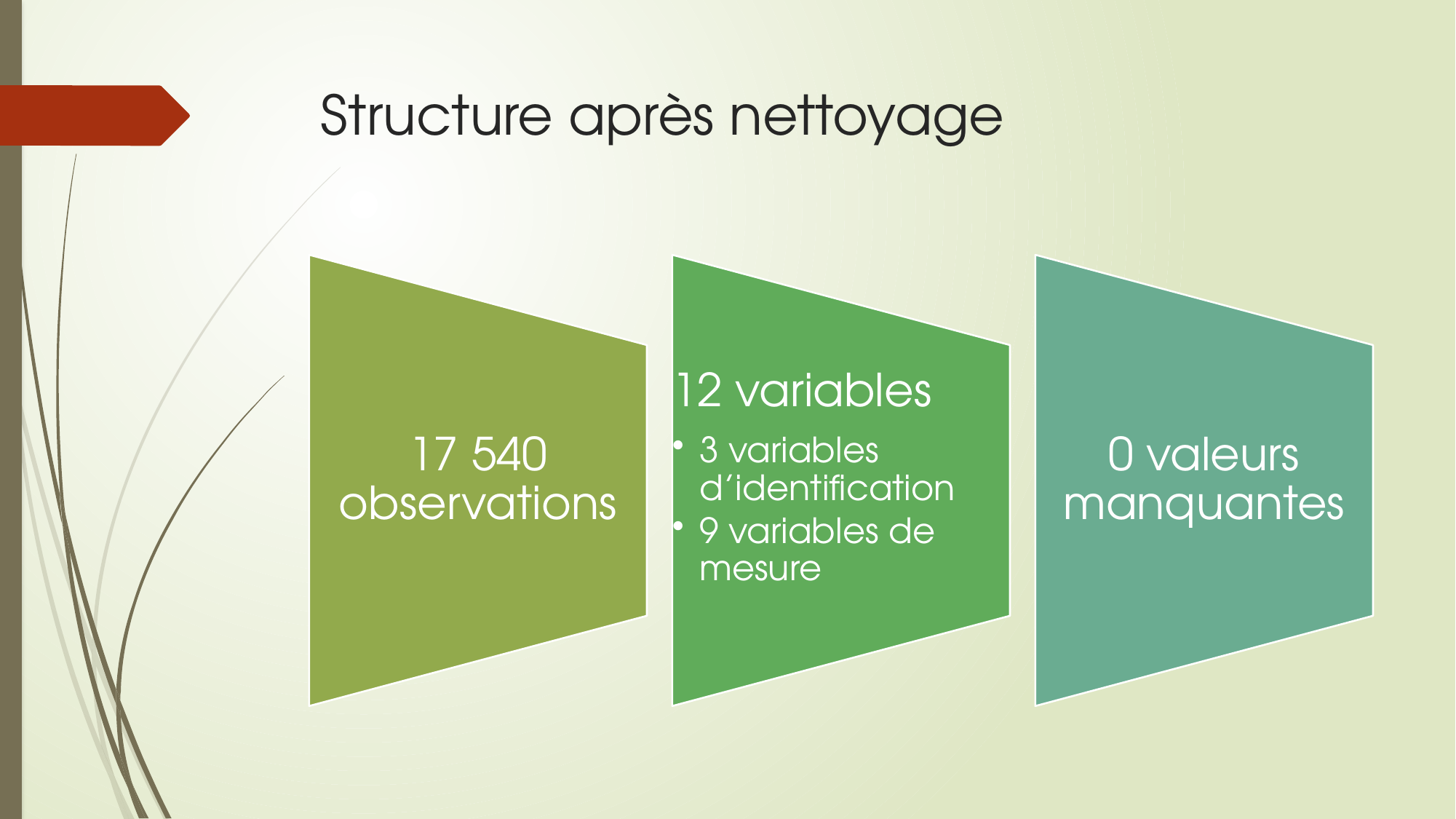

# Structure après nettoyage
17 540 observations
12 variables
3 variables d’identification
9 variables de mesure
0 valeurs manquantes